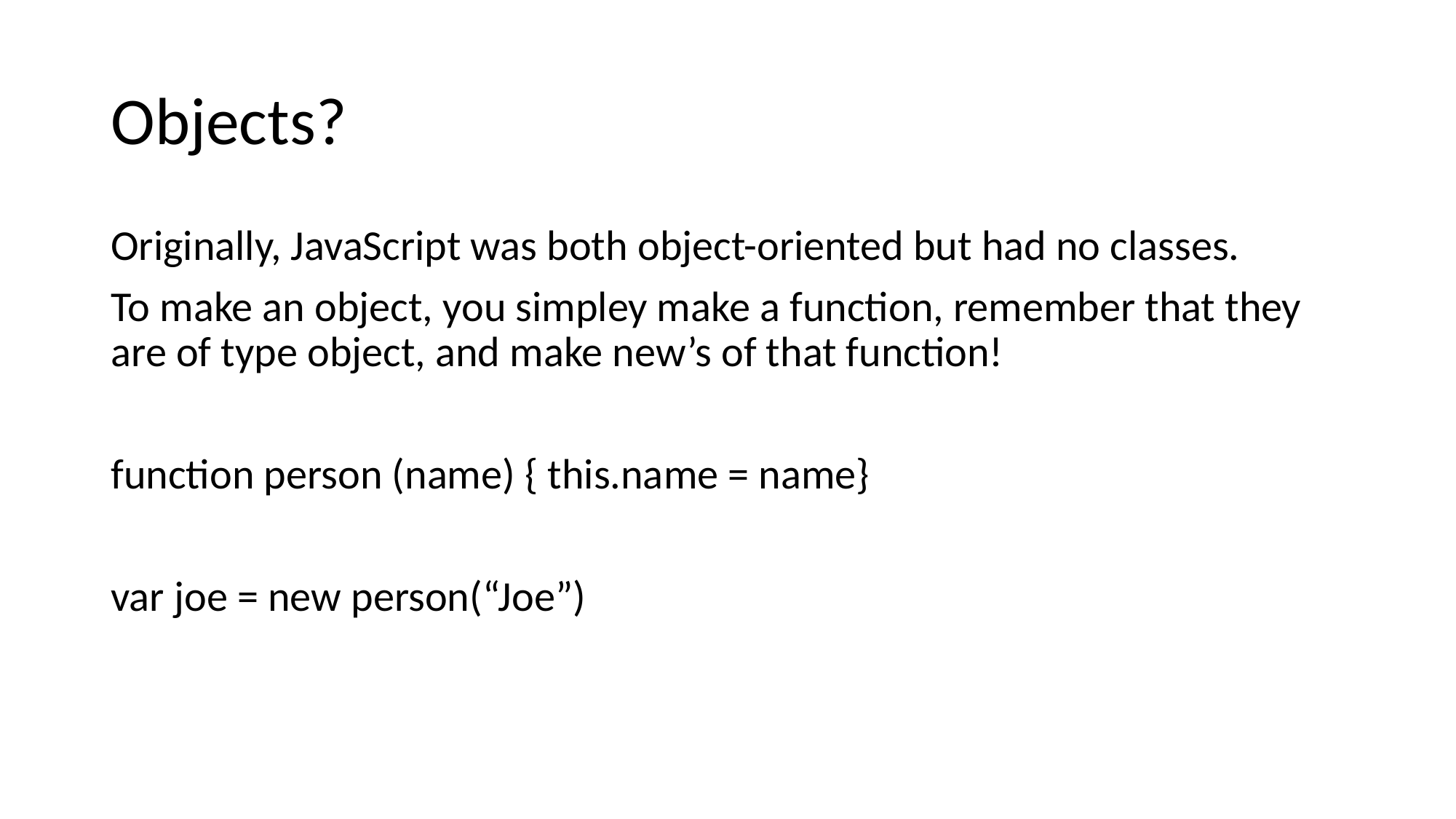

# Objects?
Originally, JavaScript was both object-oriented but had no classes.
To make an object, you simpley make a function, remember that they are of type object, and make new’s of that function!

function person (name) { this.name = name}

var joe = new person(“Joe”)